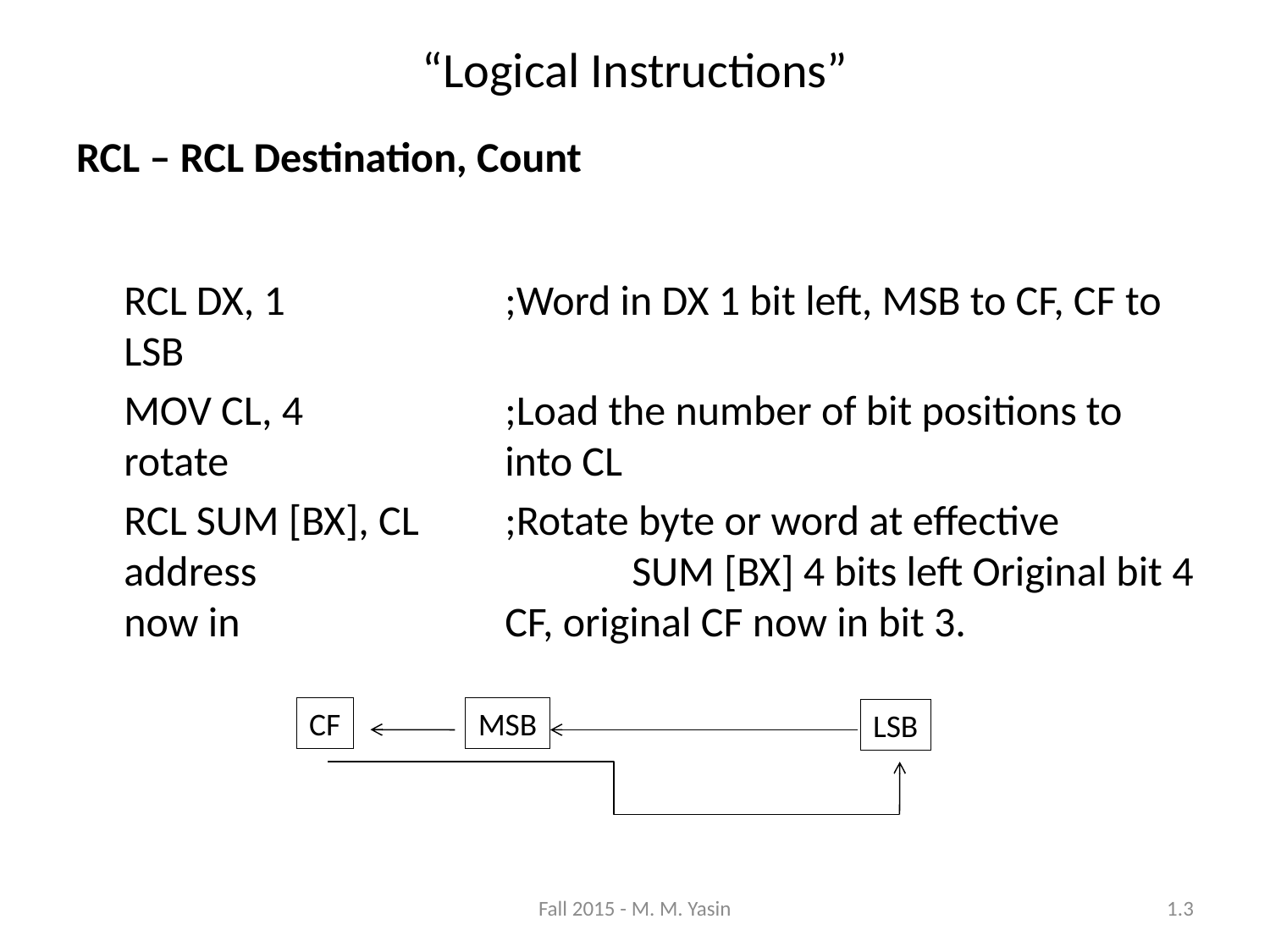

“Logical Instructions”

RCL – RCL Destination, Count

	RCL DX, 1		;Word in DX 1 bit left, MSB to CF, CF to LSB
	MOV CL, 4		;Load the number of bit positions to rotate 			into CL
	RCL SUM [BX], CL	;Rotate byte or word at effective address 			SUM [BX] 4 bits left Original bit 4 now in 			CF, original CF now in bit 3.
CF
MSB
LSB
Fall 2015 - M. M. Yasin
1.3